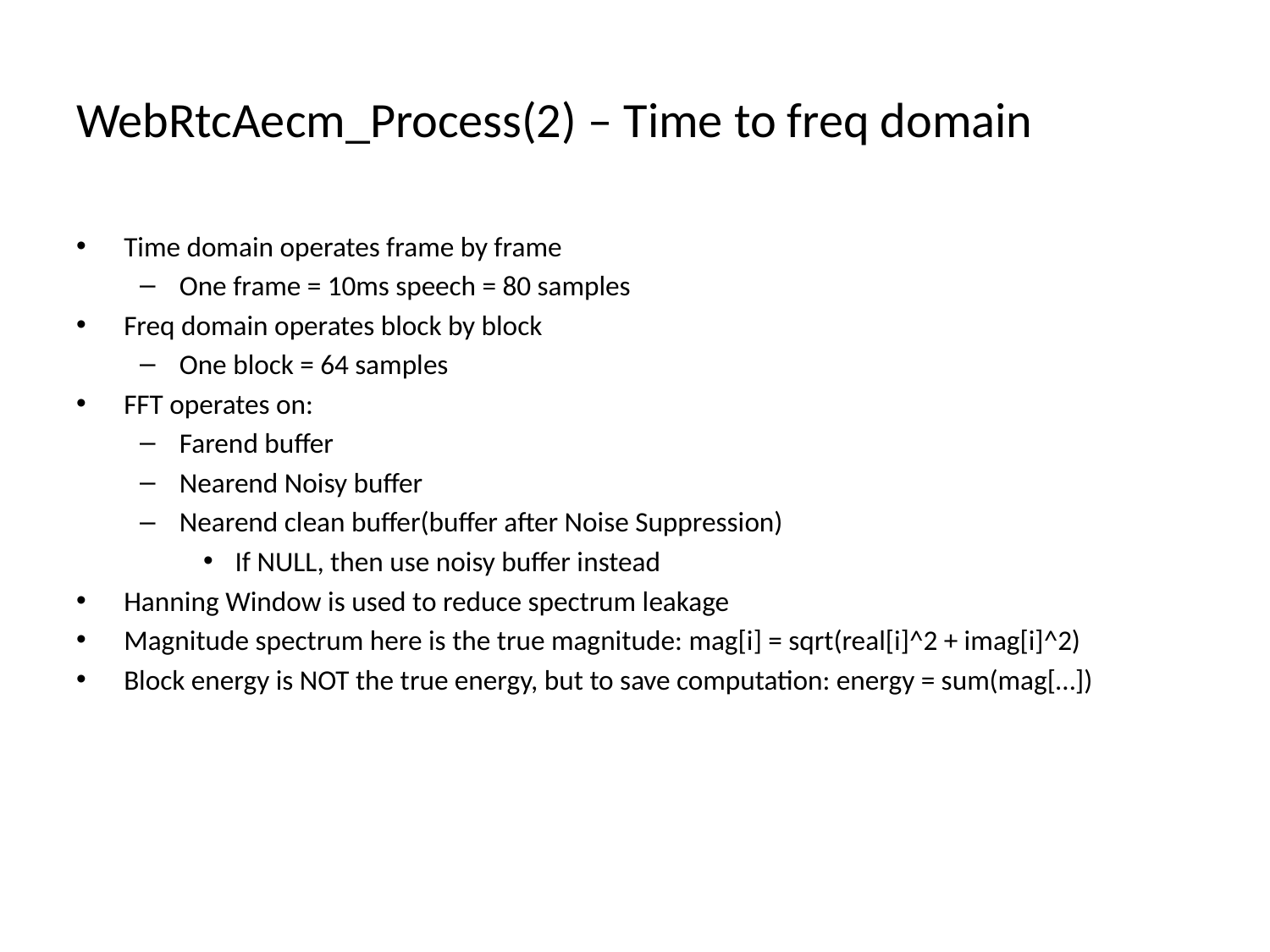

# WebRtcAecm_Process(2) – Time to freq domain
Time domain operates frame by frame
One frame = 10ms speech = 80 samples
Freq domain operates block by block
One block = 64 samples
FFT operates on:
Farend buffer
Nearend Noisy buffer
Nearend clean buffer(buffer after Noise Suppression)
If NULL, then use noisy buffer instead
Hanning Window is used to reduce spectrum leakage
Magnitude spectrum here is the true magnitude: mag[i] = sqrt(real[i]^2 + imag[i]^2)
Block energy is NOT the true energy, but to save computation: energy = sum(mag[…])